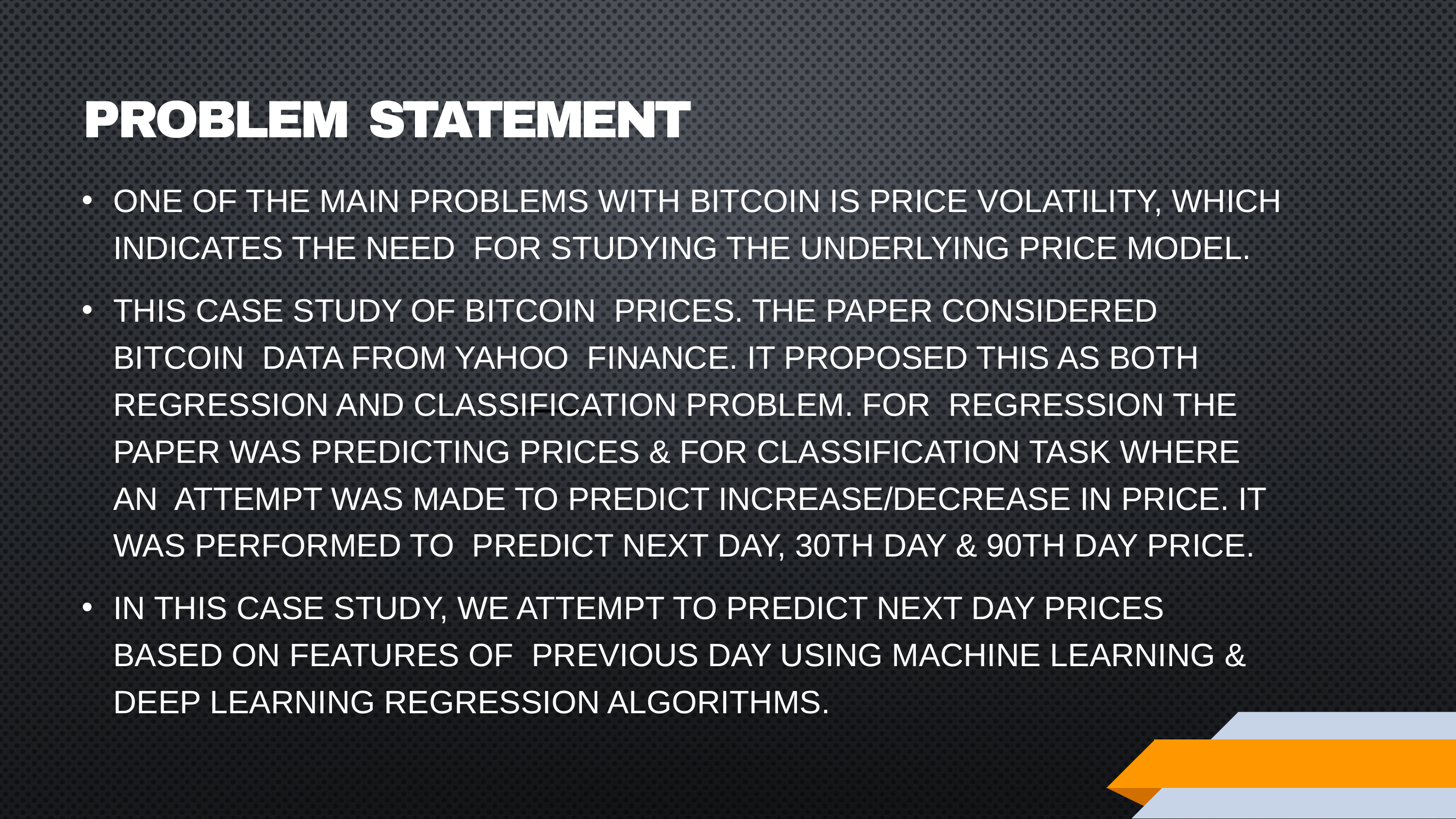

# Problem statement
One of the main problems with bitcoin is price volatility, which indicates the need  for studying the underlying price model.
This case study of Bitcoin  prices. The paper considered bitcoin  data from yahoo  finance. It proposed this as both regression and classification problem. For  regression the paper was predicting prices & for classification task where an  attempt was made to predict increase/decrease in price. It was performed to  predict next day, 30th day & 90th day price.
In this case study, we attempt to predict next day prices based on features of  previous day using machine learning & deep learning regression algorithms.